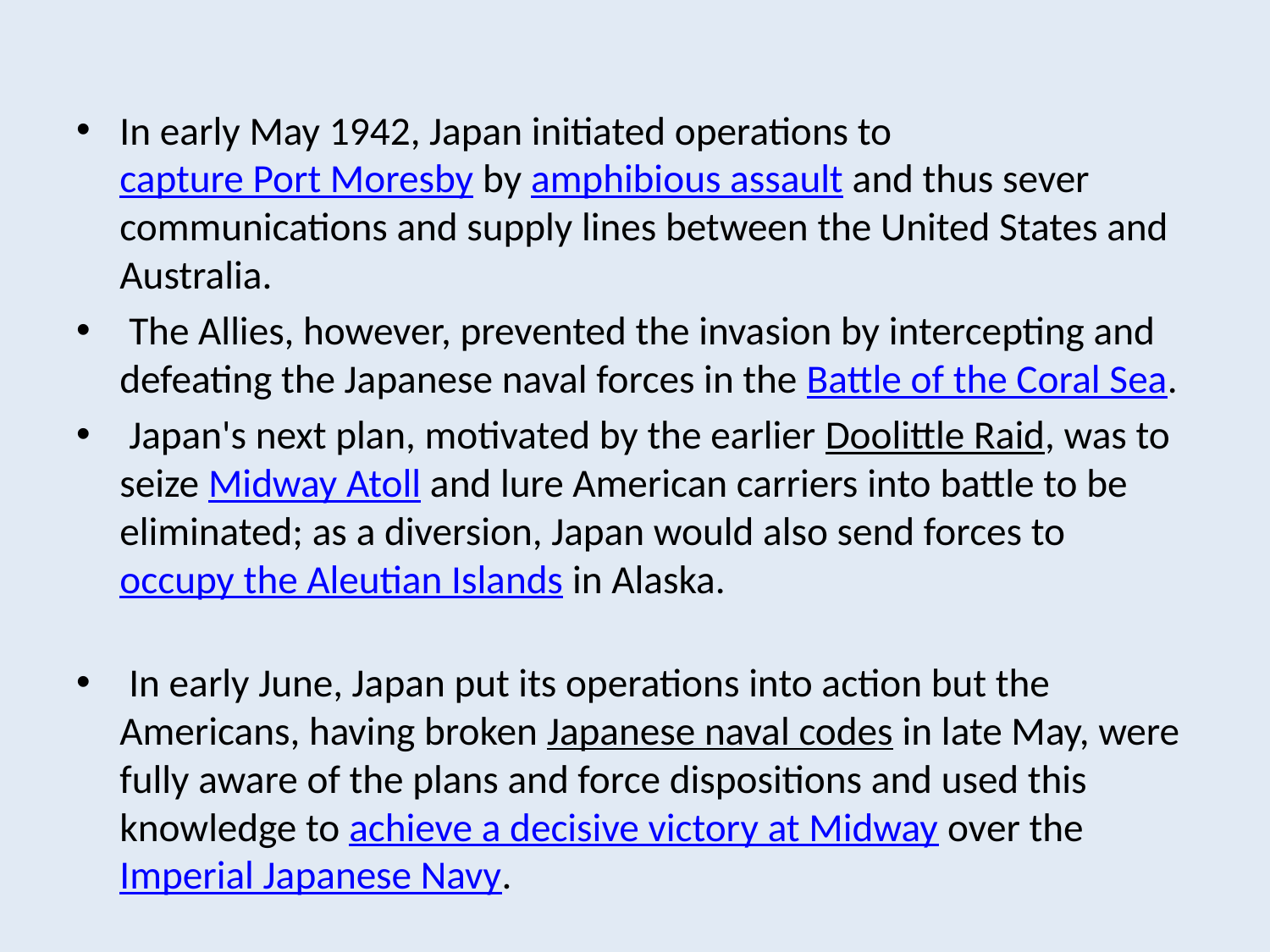

In early May 1942, Japan initiated operations to capture Port Moresby by amphibious assault and thus sever communications and supply lines between the United States and Australia.
 The Allies, however, prevented the invasion by intercepting and defeating the Japanese naval forces in the Battle of the Coral Sea.
 Japan's next plan, motivated by the earlier Doolittle Raid, was to seize Midway Atoll and lure American carriers into battle to be eliminated; as a diversion, Japan would also send forces to occupy the Aleutian Islands in Alaska.

 In early June, Japan put its operations into action but the Americans, having broken Japanese naval codes in late May, were fully aware of the plans and force dispositions and used this knowledge to achieve a decisive victory at Midway over the Imperial Japanese Navy.